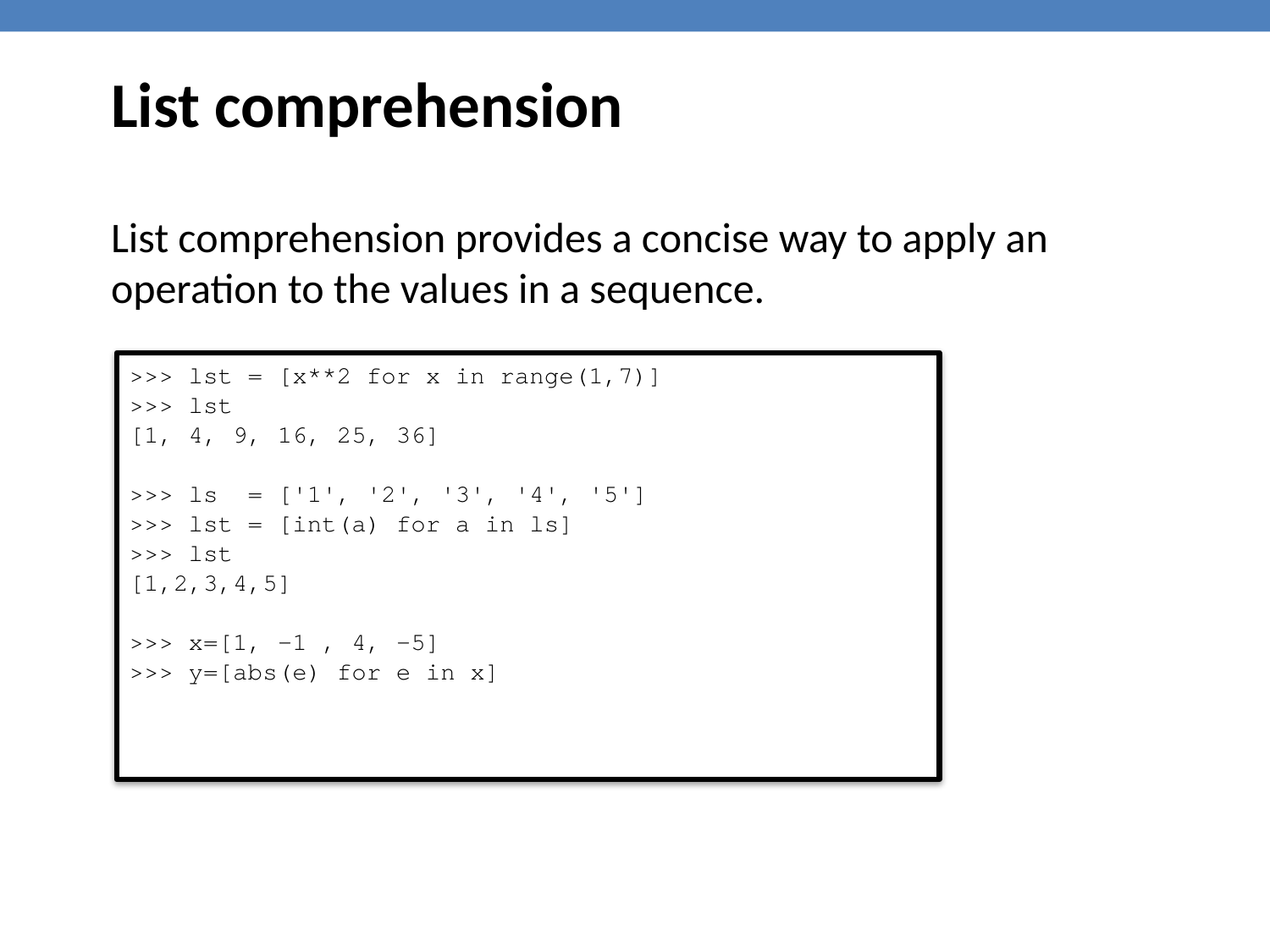

List comprehension
List comprehension provides a concise way to apply an operation to the values in a sequence.
>>> lst = [x**2 for x in range(1,7)]
>>> lst
[1, 4, 9, 16, 25, 36]

>>> ls  = ['1', '2', '3', '4', '5']
>>> lst = [int(a) for a in ls]
>>> lst
[1,2,3,4,5]

>>> x=[1, -1 , 4, -5]
>>> y=[abs(e) for e in x]